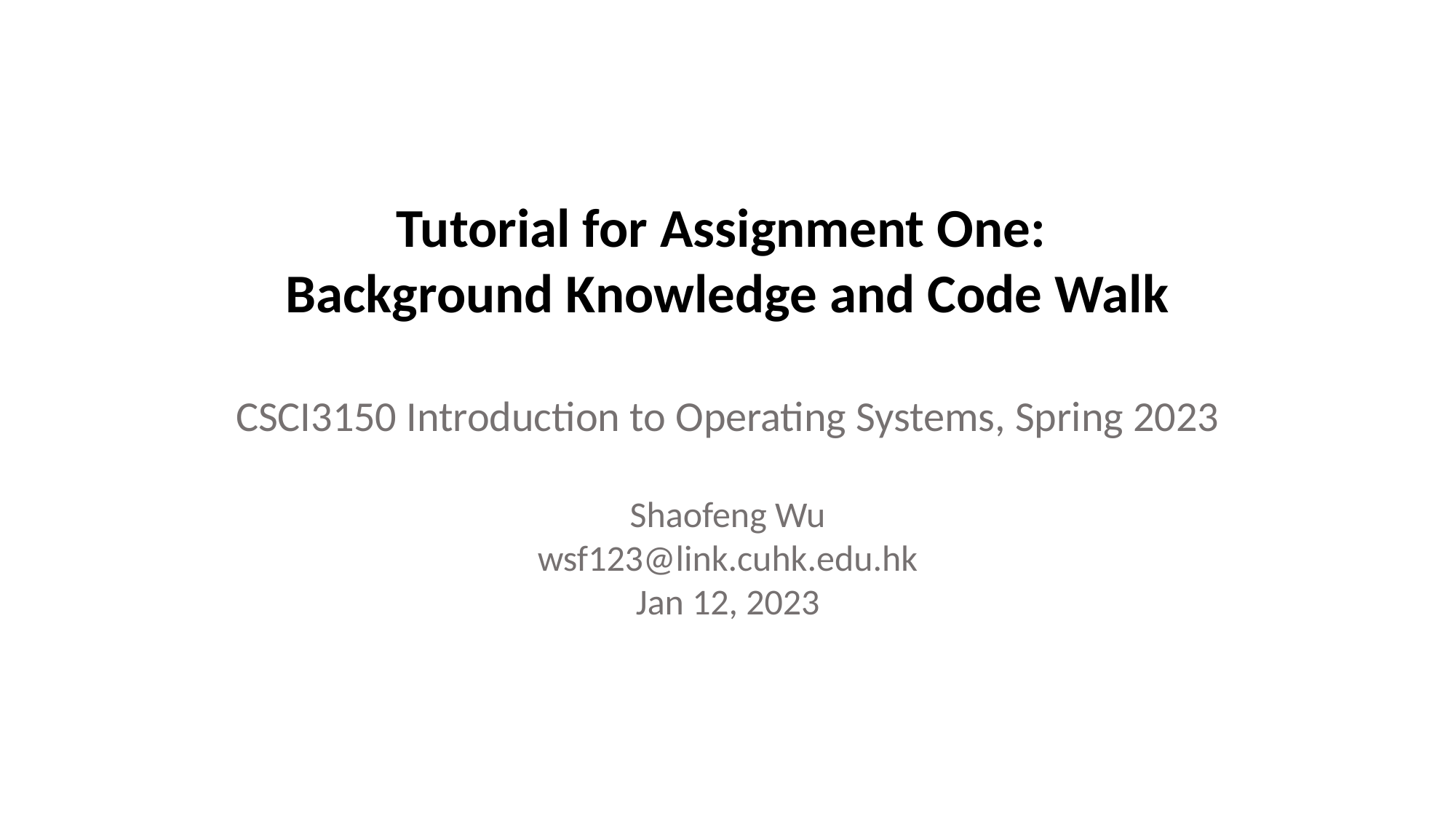

Tutorial for Assignment One:
Background Knowledge and Code Walk

CSCI3150 Introduction to Operating Systems, Spring 2023

Shaofeng Wu
wsf123@link.cuhk.edu.hk
Jan 12, 2023